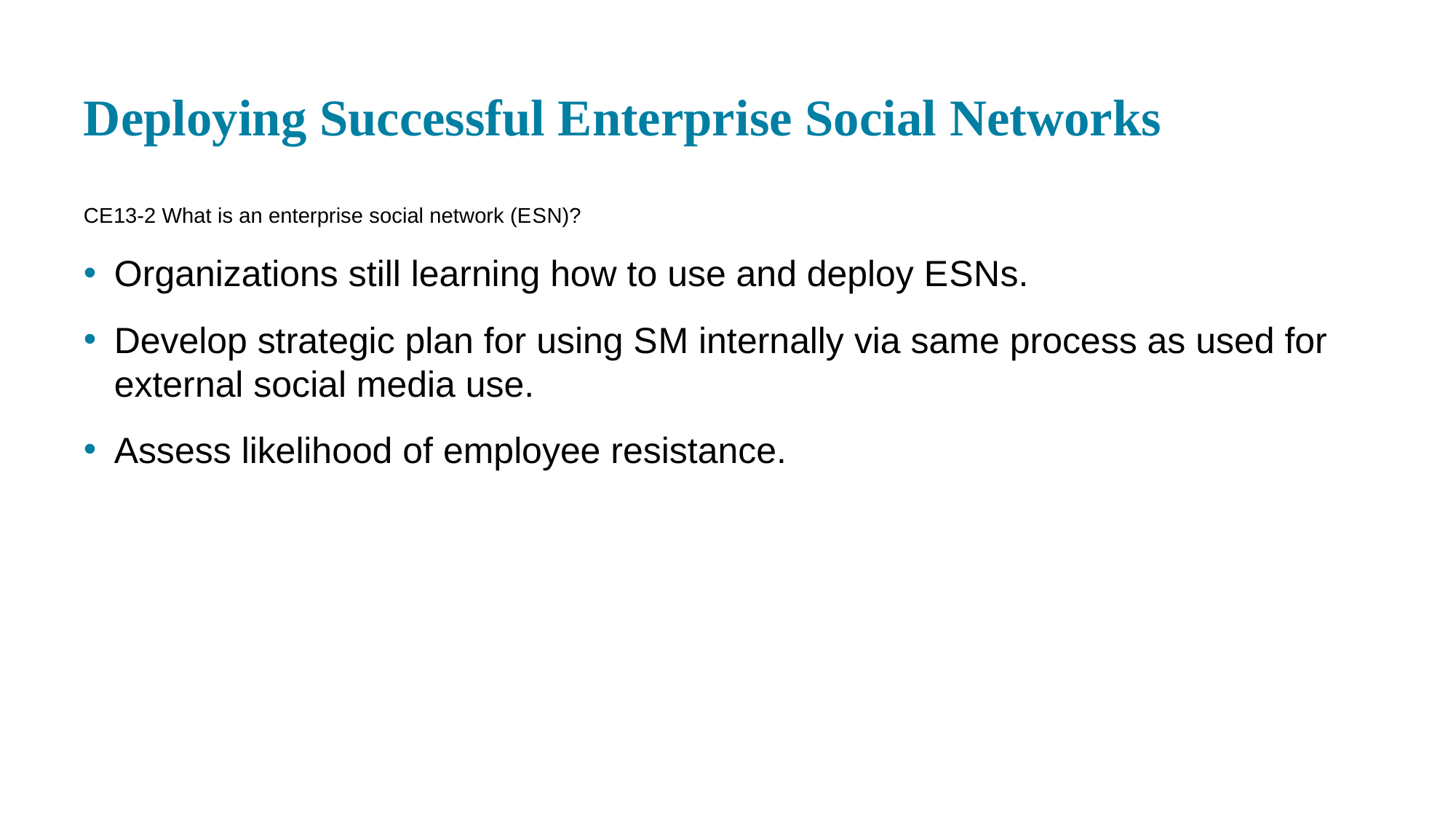

# Deploying Successful Enterprise Social Networks
CE 13-2 What is an enterprise social network (E S N)?
Organizations still learning how to use and deploy E S N s.
Develop strategic plan for using S M internally via same process as used for external social media use.
Assess likelihood of employee resistance.